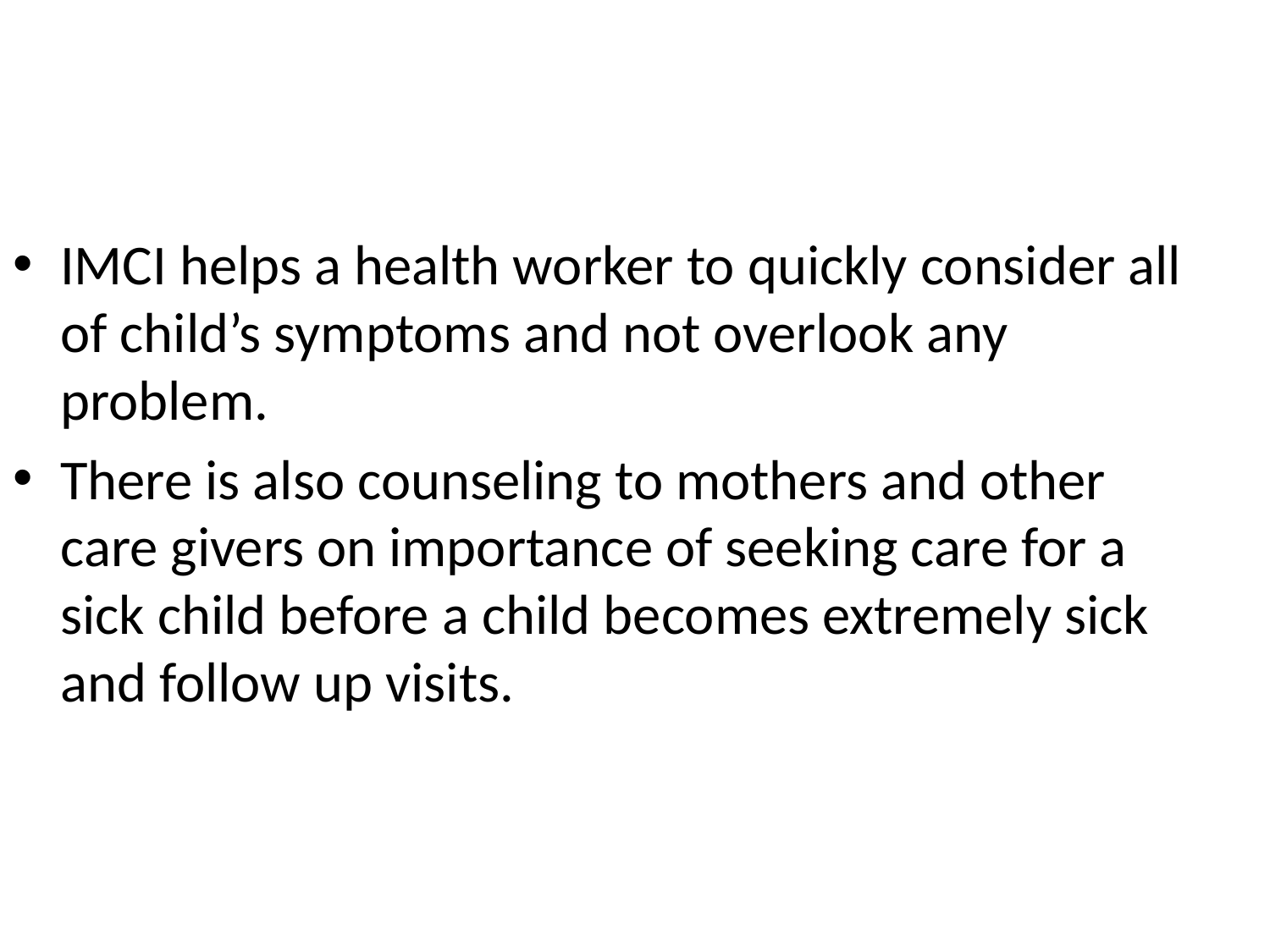

#
IMCI helps a health worker to quickly consider all of child’s symptoms and not overlook any problem.
There is also counseling to mothers and other care givers on importance of seeking care for a sick child before a child becomes extremely sick and follow up visits.